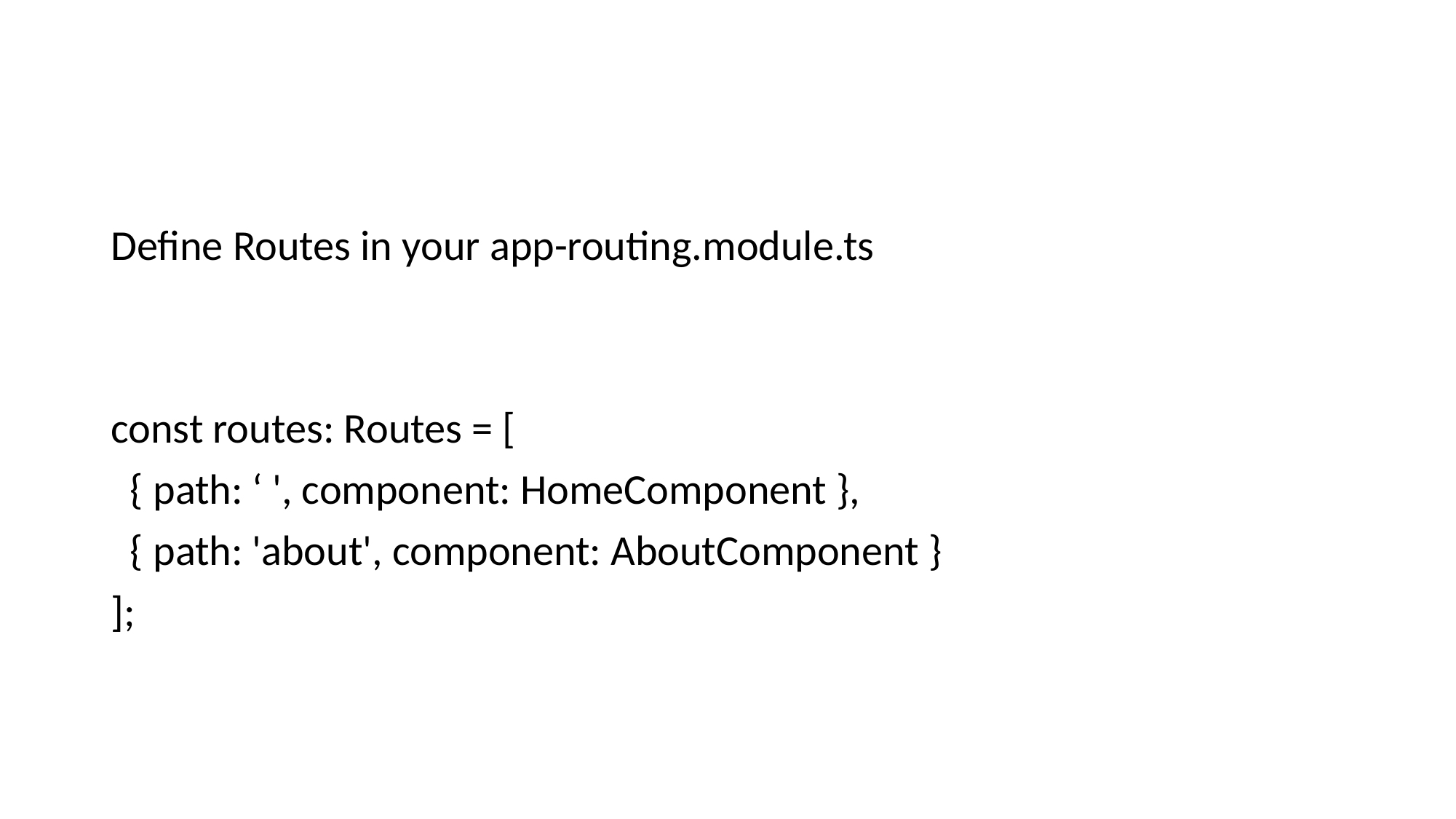

#
Define Routes in your app-routing.module.ts

const routes: Routes = [
  { path: ‘ ', component: HomeComponent },
  { path: 'about', component: AboutComponent }
];